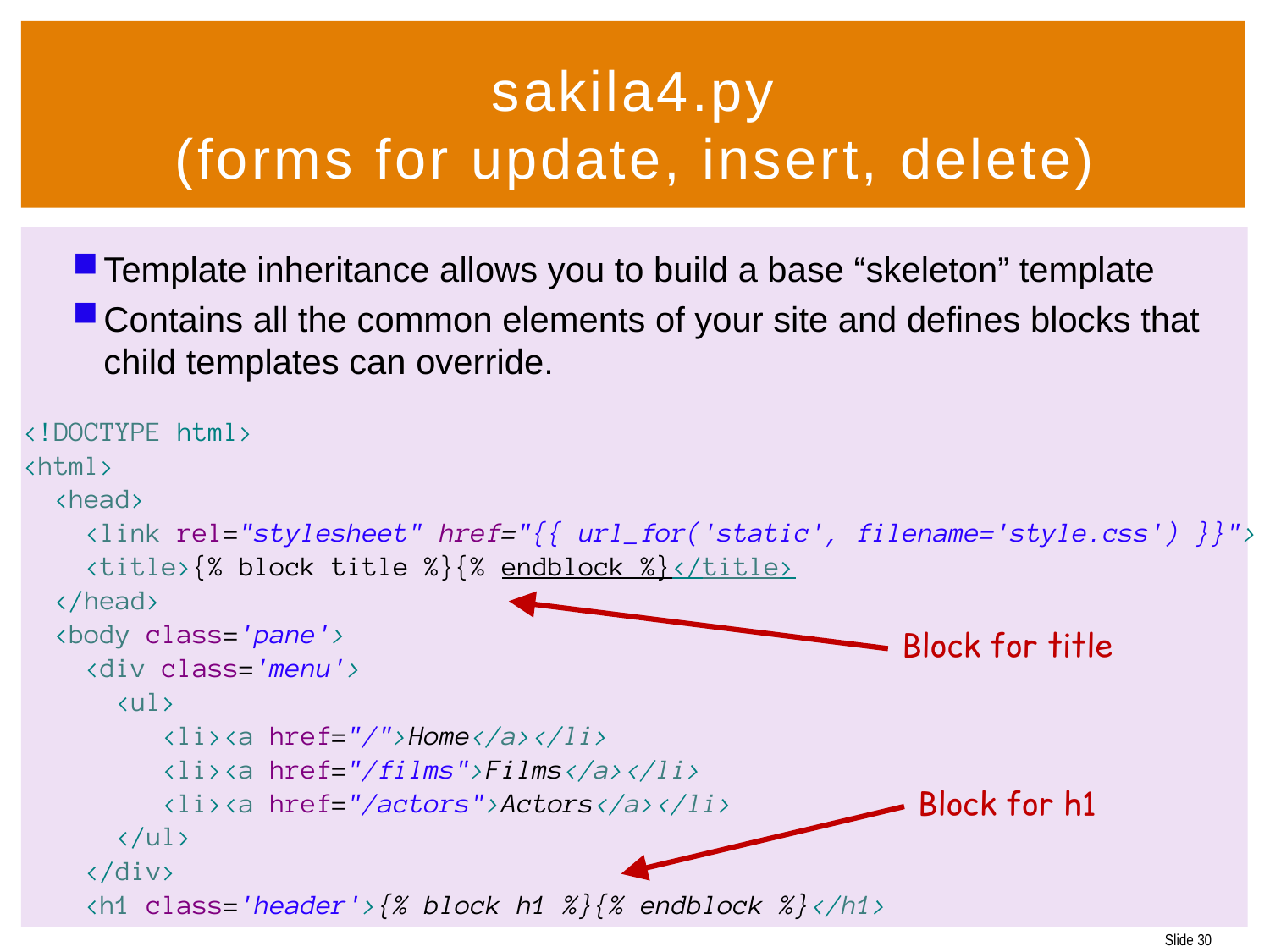

# sakila4.py (forms for update, insert, delete)
Template inheritance allows you to build a base “skeleton” template
Contains all the common elements of your site and defines blocks that child templates can override.
<!DOCTYPE html>
<html>
  <head>
    <link rel="stylesheet" href="{{ url_for('static', filename='style.css') }}">
    <title>{% block title %}{% endblock %}</title>
  </head>
  <body class='pane'>
    <div class='menu'>
      <ul>
         <li><a href="/">Home</a></li>
         <li><a href="/films">Films</a></li>
         <li><a href="/actors">Actors</a></li>
      </ul>
    </div>
    <h1 class='header'>{% block h1 %}{% endblock %}</h1>

Block for title
Block for h1